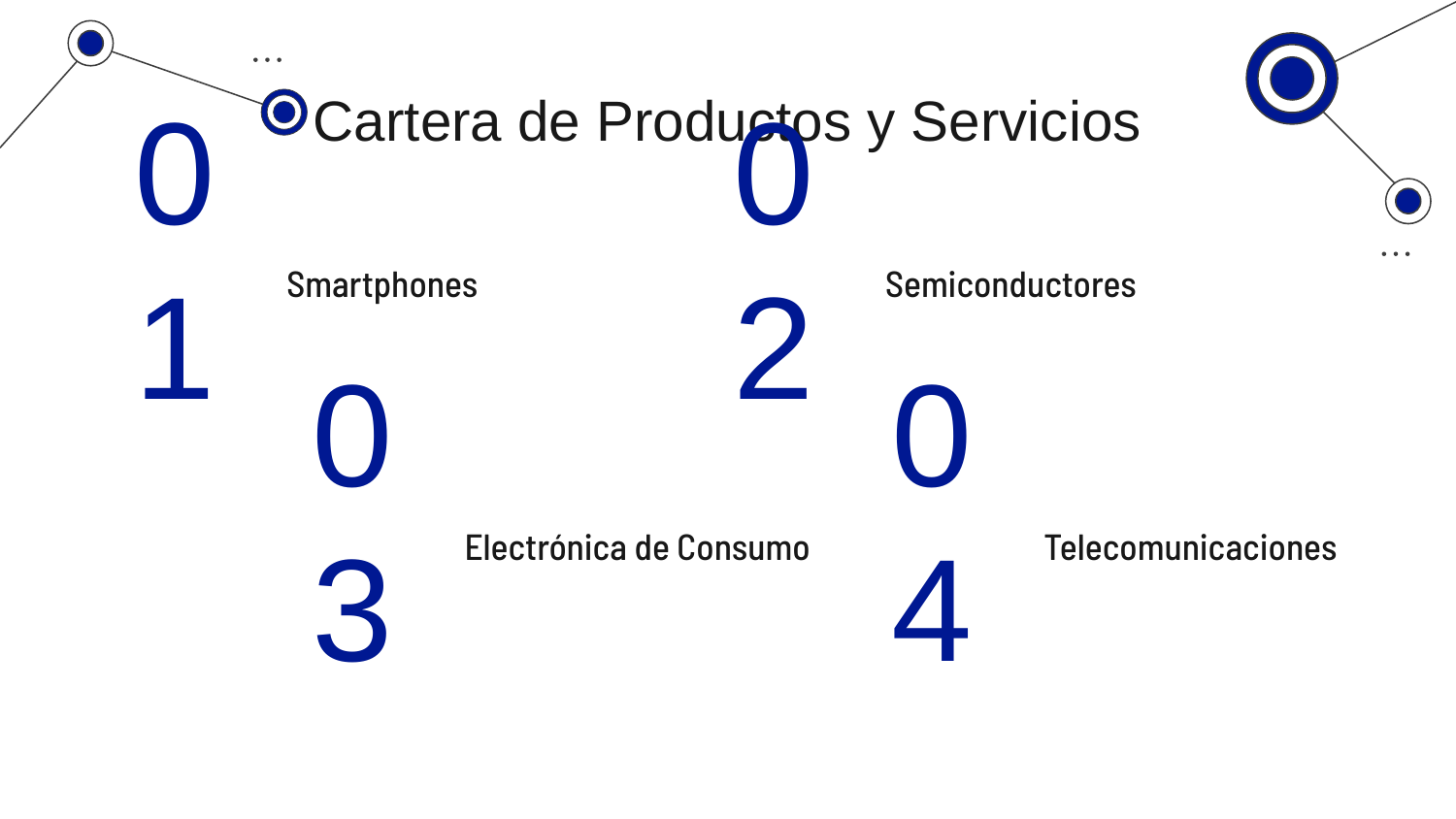

# Cartera de Productos y Servicios
Smartphones
Semiconductores
01
02
Electrónica de Consumo
Telecomunicaciones
03
04